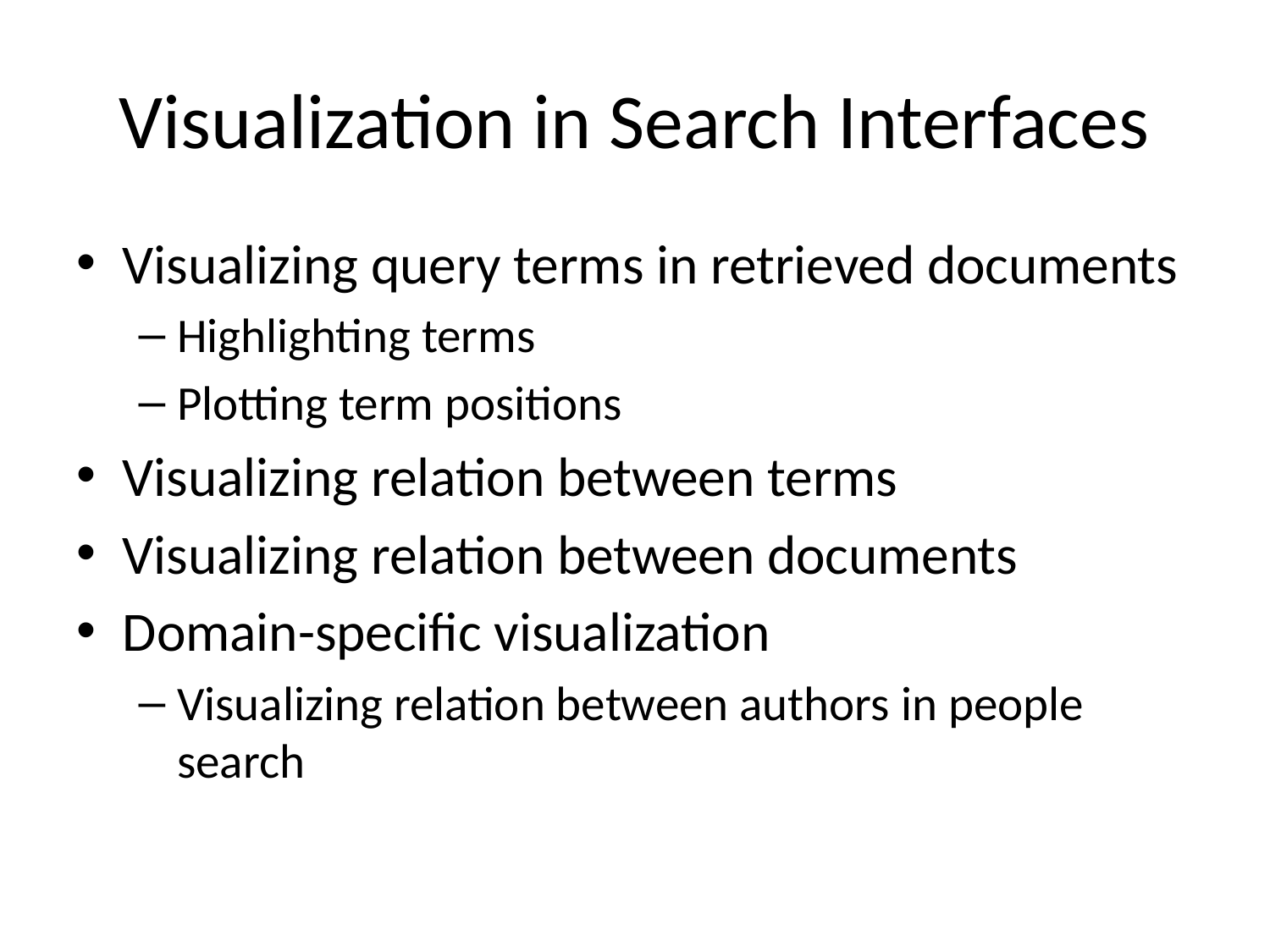

# Visualization in Search Interfaces
Visualizing query terms in retrieved documents
Highlighting terms
Plotting term positions
Visualizing relation between terms
Visualizing relation between documents
Domain-specific visualization
Visualizing relation between authors in people search